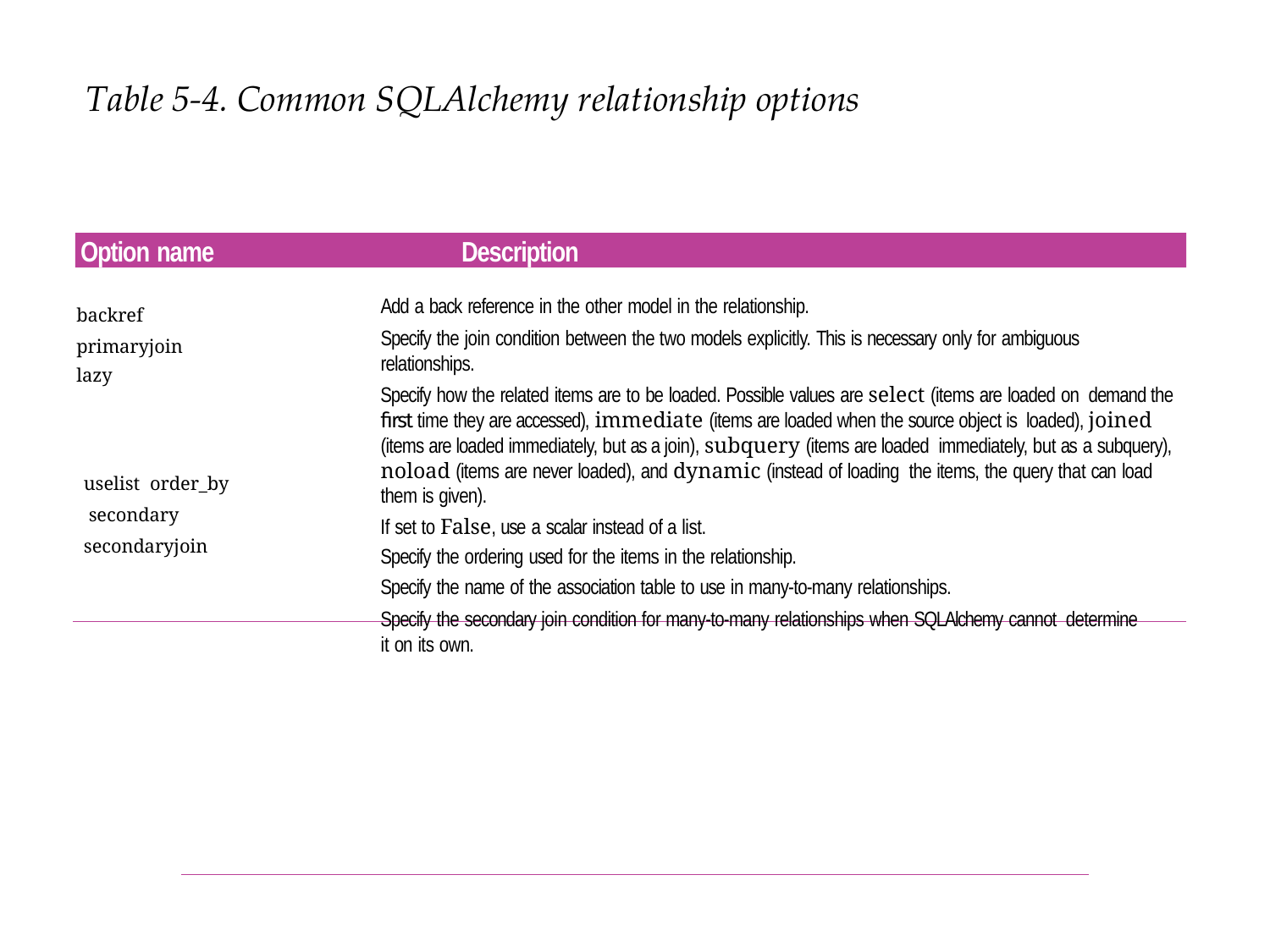

Table 5-4. Common SQLAlchemy relationship options
Option name		Description
Add a back reference in the other model in the relationship.
Specify the join condition between the two models explicitly. This is necessary only for ambiguous  relationships.
Specify how the related items are to be loaded. Possible values are select (items are loaded on  demand the first time they are accessed), immediate (items are loaded when the source object is  loaded), joined (items are loaded immediately, but as a join), subquery (items are loaded  immediately, but as a subquery), noload (items are never loaded), and dynamic (instead of loading  the items, the query that can load them is given).
If set to False, use a scalar instead of a list.
Specify the ordering used for the items in the relationship.
Specify the name of the association table to use in many-to-many relationships.
Specify the secondary join condition for many-to-many relationships when SQLAlchemy cannot  determine it on its own.
backref  primaryjoin
lazy
uselist  order_by  secondary  secondaryjoin